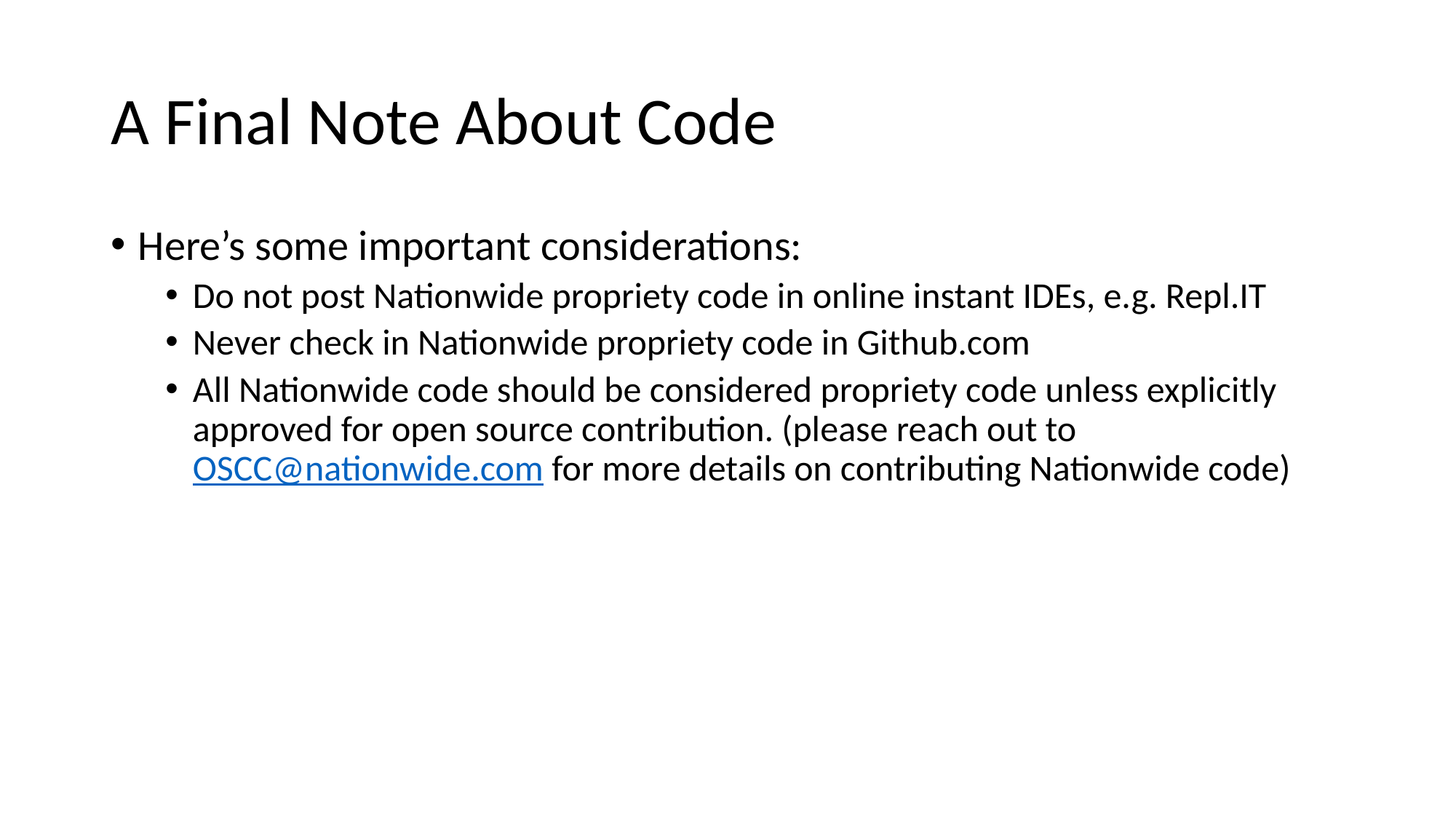

# A Final Note About Code
Here’s some important considerations:
Do not post Nationwide propriety code in online instant IDEs, e.g. Repl.IT
Never check in Nationwide propriety code in Github.com
All Nationwide code should be considered propriety code unless explicitly approved for open source contribution. (please reach out to OSCC@nationwide.com for more details on contributing Nationwide code)